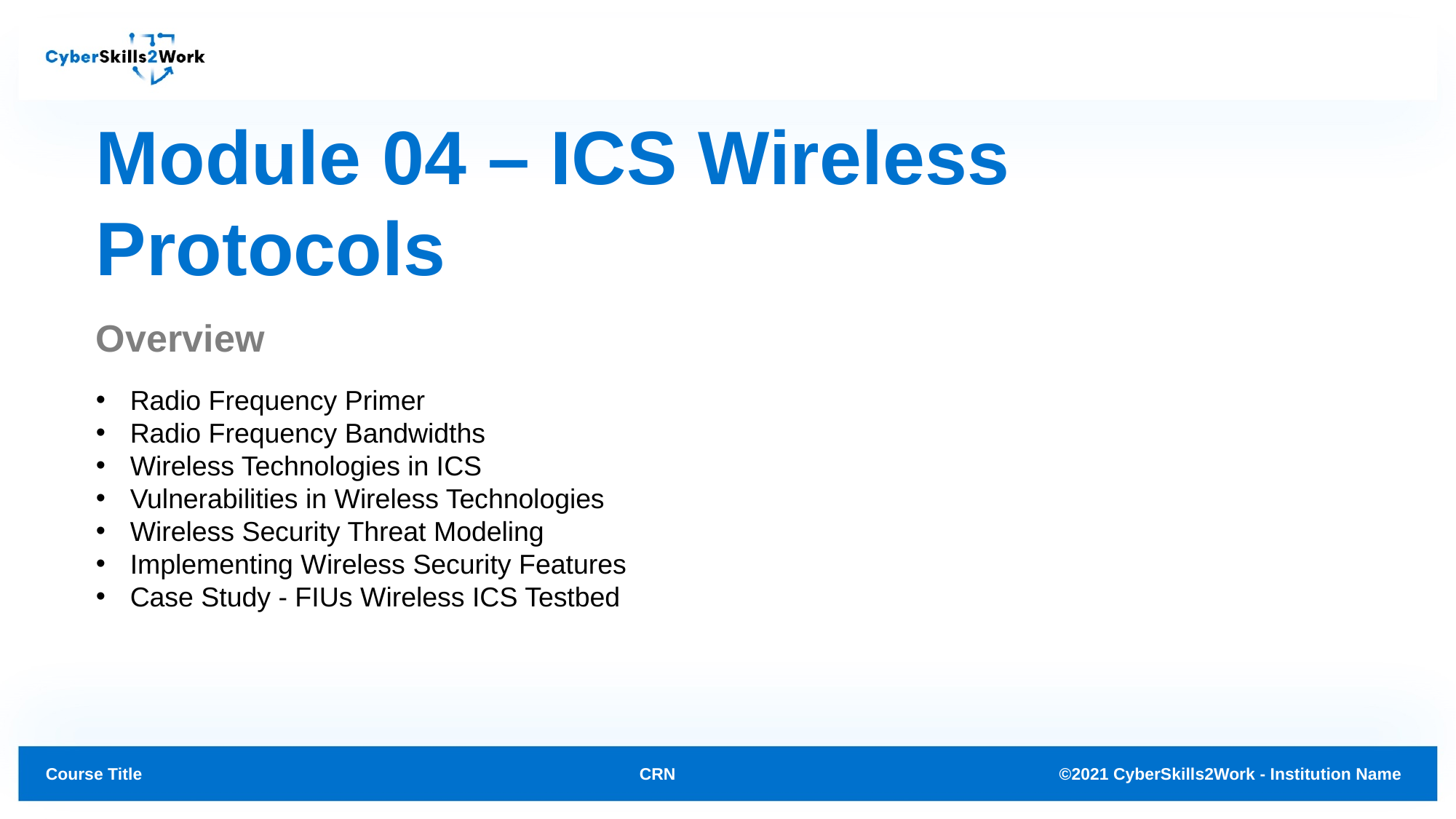

# Module 04 – ICS Wireless Protocols
Overview
Radio Frequency Primer
Radio Frequency Bandwidths
Wireless Technologies in ICS
Vulnerabilities in Wireless Technologies
Wireless Security Threat Modeling
Implementing Wireless Security Features
Case Study - FIUs Wireless ICS Testbed

CRN
©2021 CyberSkills2Work - Institution Name
Course Title